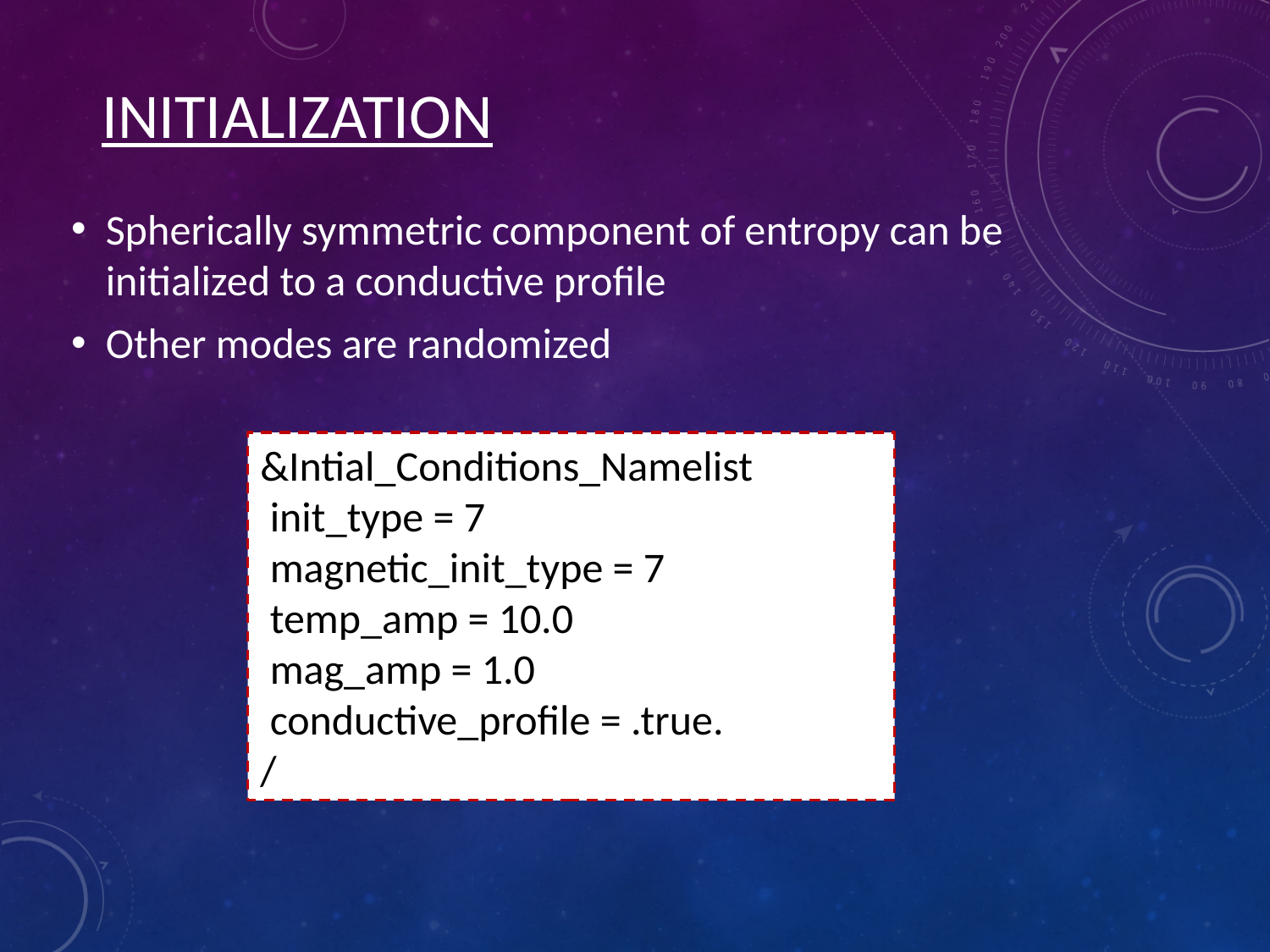

# initialization

Spherically symmetric component of entropy can be initialized to a conductive profile
Other modes are randomized
&Intial_Conditions_Namelist
 init_type = 7
 magnetic_init_type = 7
 temp_amp = 10.0
 mag_amp = 1.0
 conductive_profile = .true.
/